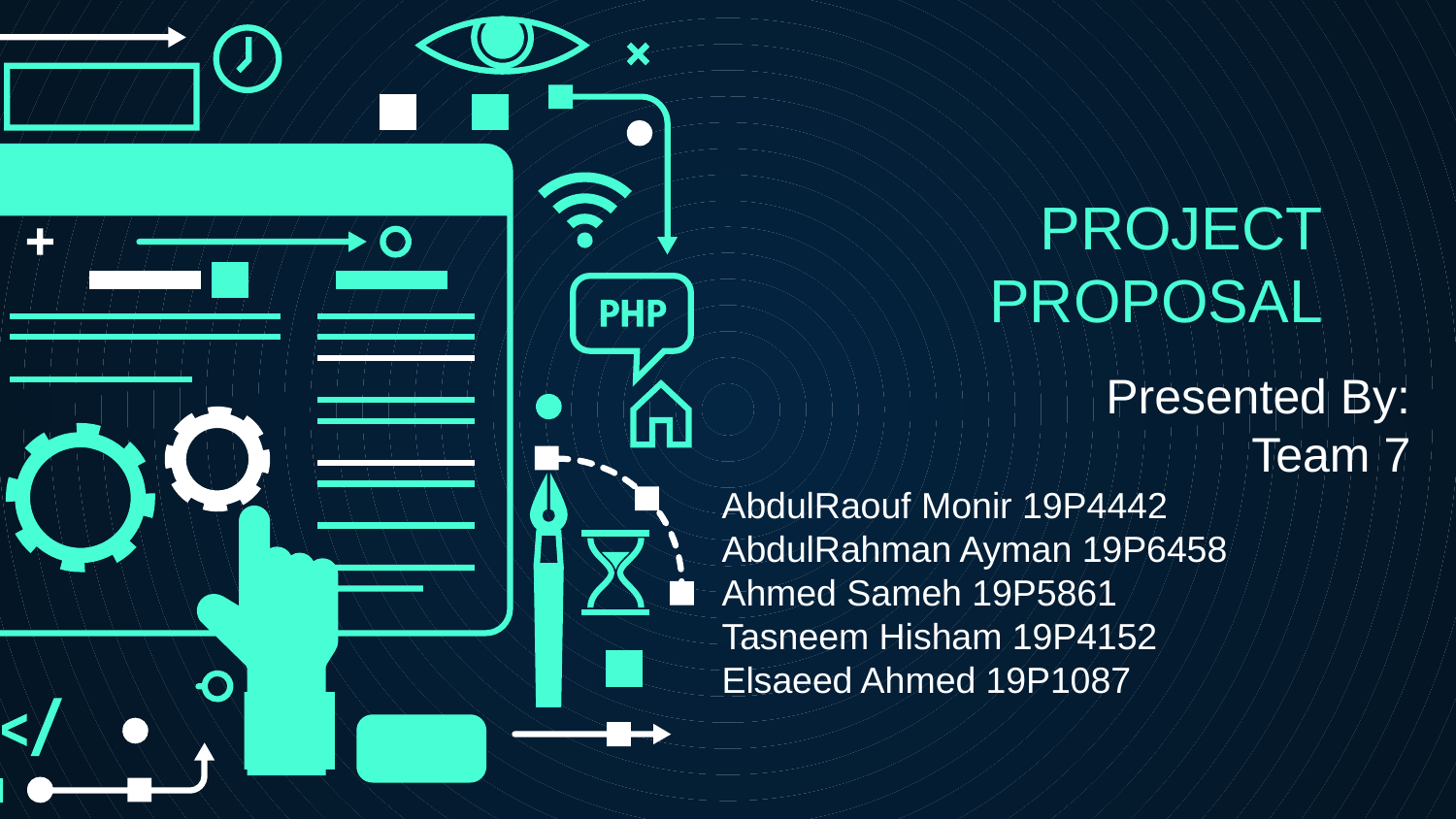

# PROJECT
PROPOSAL

Presented By:
Team 7
AbdulRaouf Monir 19P4442
AbdulRahman Ayman 19P6458
Ahmed Sameh 19P5861
Tasneem Hisham 19P4152
Elsaeed Ahmed 19P1087